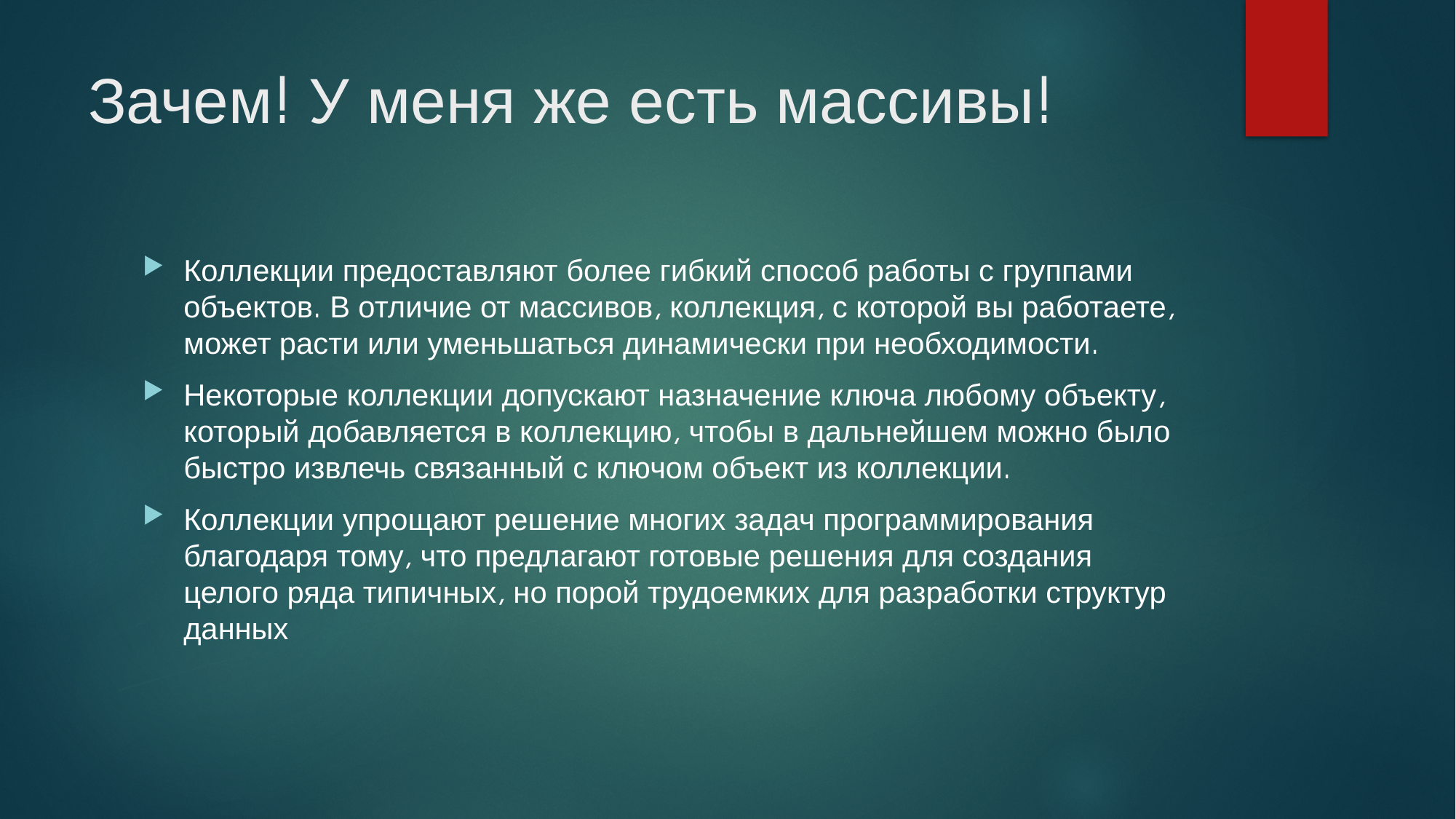

# Зачем! У меня же есть массивы!
Коллекции предоставляют более гибкий способ работы с группами объектов. В отличие от массивов, коллекция, с которой вы работаете, может расти или уменьшаться динамически при необходимости.
Некоторые коллекции допускают назначение ключа любому объекту, который добавляется в коллекцию, чтобы в дальнейшем можно было быстро извлечь связанный с ключом объект из коллекции.
Коллекции упрощают решение многих задач программирования благодаря тому, что предлагают готовые решения для создания целого ряда типичных, но порой трудоемких для разработки структур данных